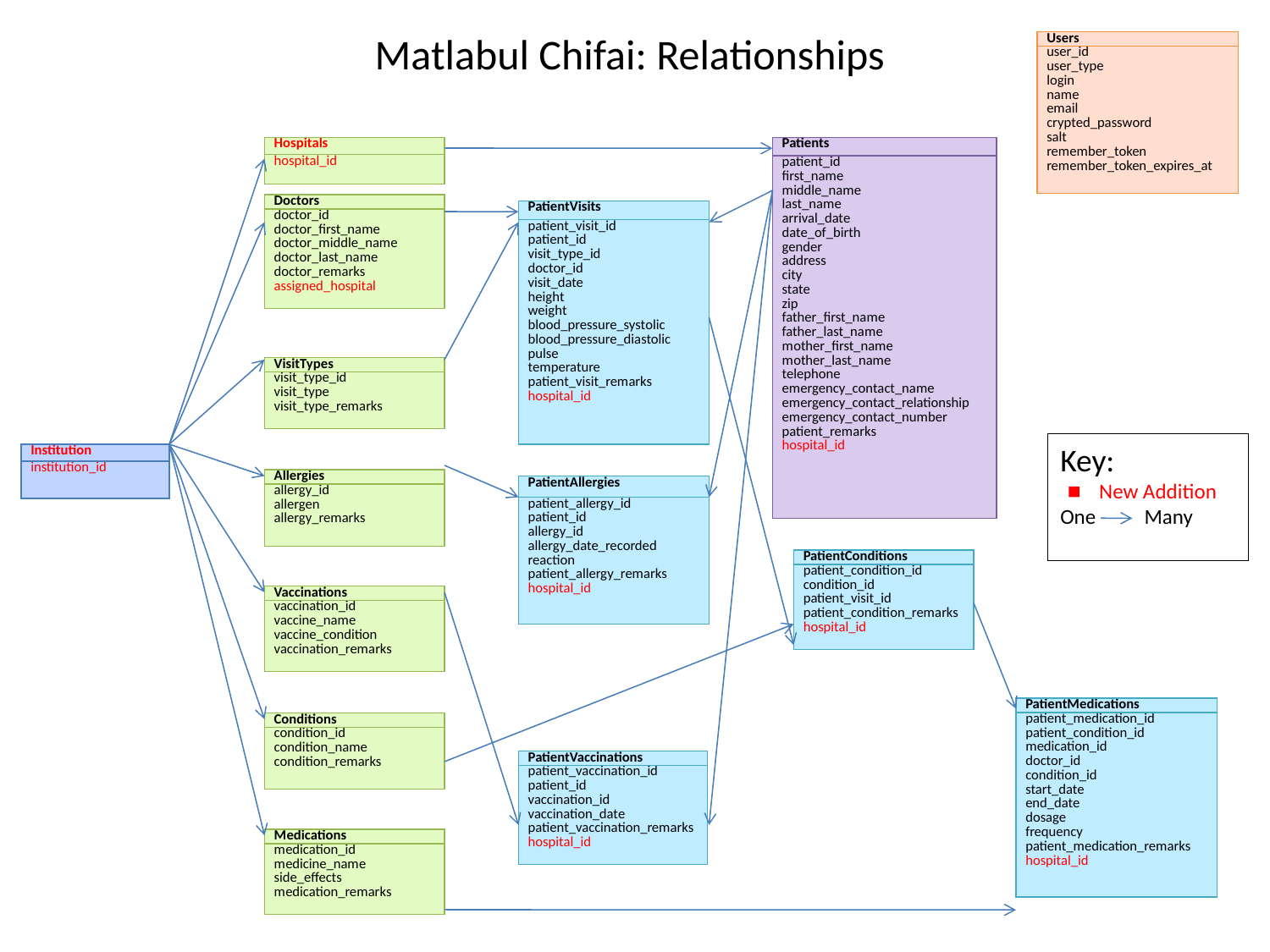

Matlabul Chifai: Relationships
| Users |
| --- |
| user\_id user\_type login name email crypted\_password salt remember\_token remember\_token\_expires\_at |
| Hospitals |
| --- |
| hospital\_id |
| Patients |
| --- |
| patient\_id first\_name middle\_name last\_name arrival\_date date\_of\_birth gender address city state zip father\_first\_name father\_last\_name mother\_first\_name mother\_last\_name telephone emergency\_contact\_name emergency\_contact\_relationship emergency\_contact\_number patient\_remarks hospital\_id |
| Doctors |
| --- |
| doctor\_id doctor\_first\_name doctor\_middle\_name doctor\_last\_name doctor\_remarks assigned\_hospital |
| PatientVisits |
| --- |
| patient\_visit\_id patient\_id visit\_type\_id doctor\_id visit\_date height weight blood\_pressure\_systolic blood\_pressure\_diastolic pulse temperature patient\_visit\_remarks hospital\_id |
| VisitTypes |
| --- |
| visit\_type\_id visit\_type visit\_type\_remarks |
Key:
        New Addition
One          Many

| Institution |
| --- |
| institution\_id |
| Allergies |
| --- |
| allergy\_id allergen allergy\_remarks |
| PatientAllergies |
| --- |
| patient\_allergy\_id patient\_id allergy\_id allergy\_date\_recorded reaction patient\_allergy\_remarks hospital\_id |

| PatientConditions |
| --- |
| patient\_condition\_id condition\_id patient\_visit\_id patient\_condition\_remarks hospital\_id |
| Vaccinations |
| --- |
| vaccination\_id vaccine\_name vaccine\_condition vaccination\_remarks |
| PatientMedications |
| --- |
| patient\_medication\_id patient\_condition\_id medication\_id doctor\_id condition\_id start\_date end\_date dosage frequency patient\_medication\_remarks hospital\_id |
| Conditions |
| --- |
| condition\_id condition\_name condition\_remarks |
| PatientVaccinations |
| --- |
| patient\_vaccination\_id patient\_id vaccination\_id vaccination\_date patient\_vaccination\_remarks hospital\_id |
| Medications |
| --- |
| medication\_id medicine\_name side\_effects medication\_remarks |